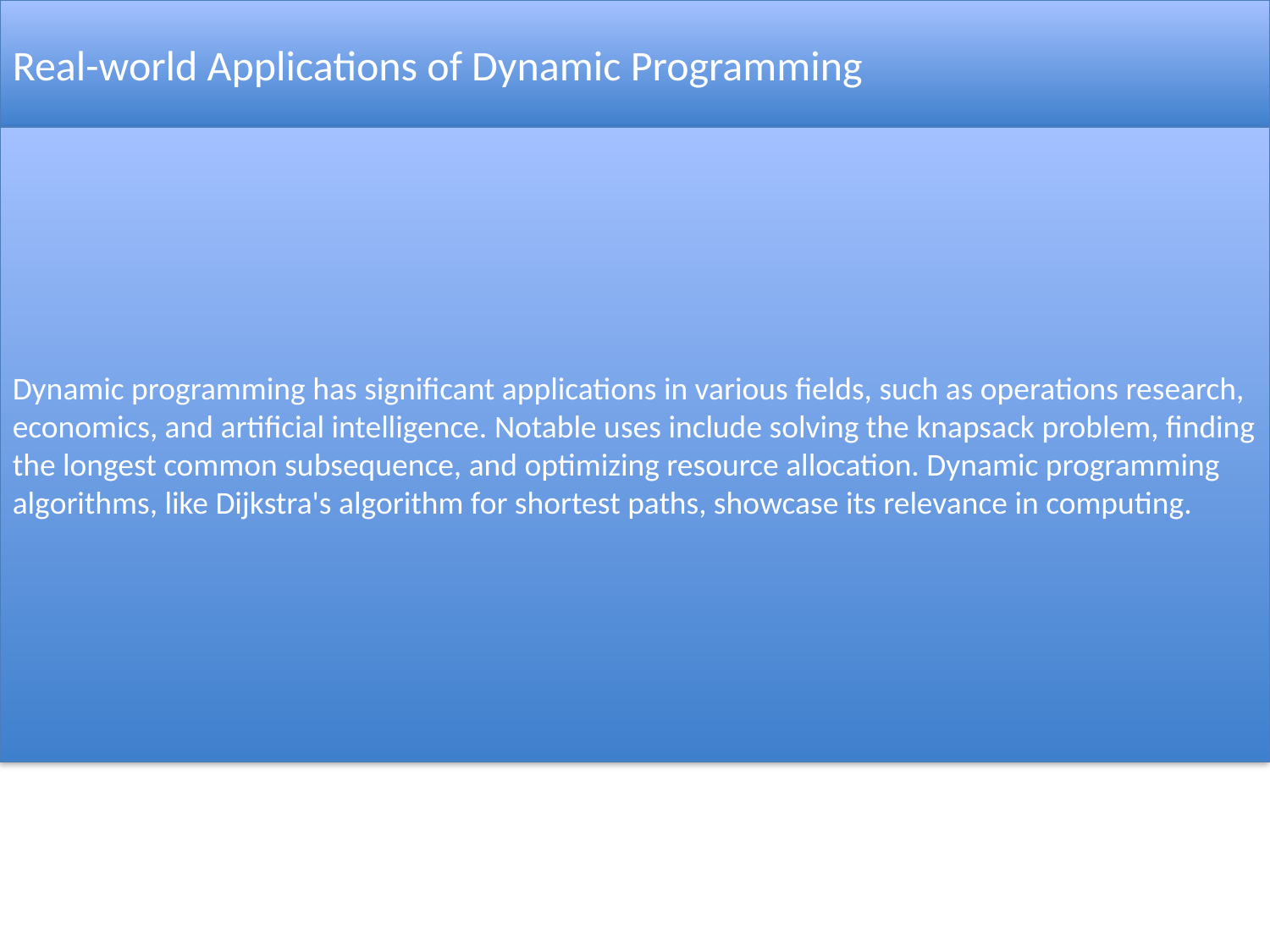

Real-world Applications of Dynamic Programming
#
Dynamic programming has significant applications in various fields, such as operations research, economics, and artificial intelligence. Notable uses include solving the knapsack problem, finding the longest common subsequence, and optimizing resource allocation. Dynamic programming algorithms, like Dijkstra's algorithm for shortest paths, showcase its relevance in computing.